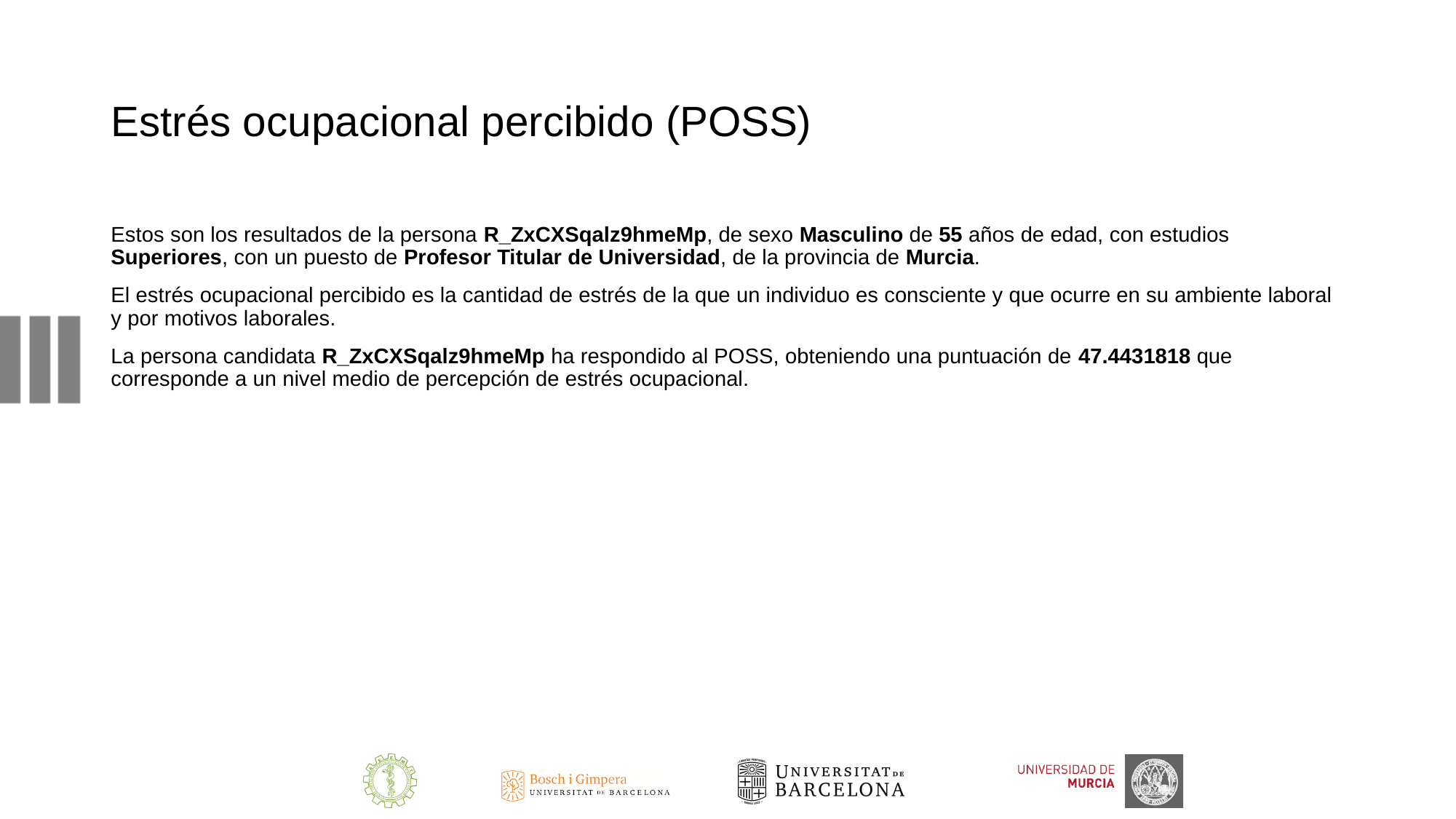

# Estrés ocupacional percibido (POSS)
Estos son los resultados de la persona R_ZxCXSqalz9hmeMp, de sexo Masculino de 55 años de edad, con estudios Superiores, con un puesto de Profesor Titular de Universidad, de la provincia de Murcia.
El estrés ocupacional percibido es la cantidad de estrés de la que un individuo es consciente y que ocurre en su ambiente laboral y por motivos laborales.
La persona candidata R_ZxCXSqalz9hmeMp ha respondido al POSS, obteniendo una puntuación de 47.4431818 que corresponde a un nivel medio de percepción de estrés ocupacional.